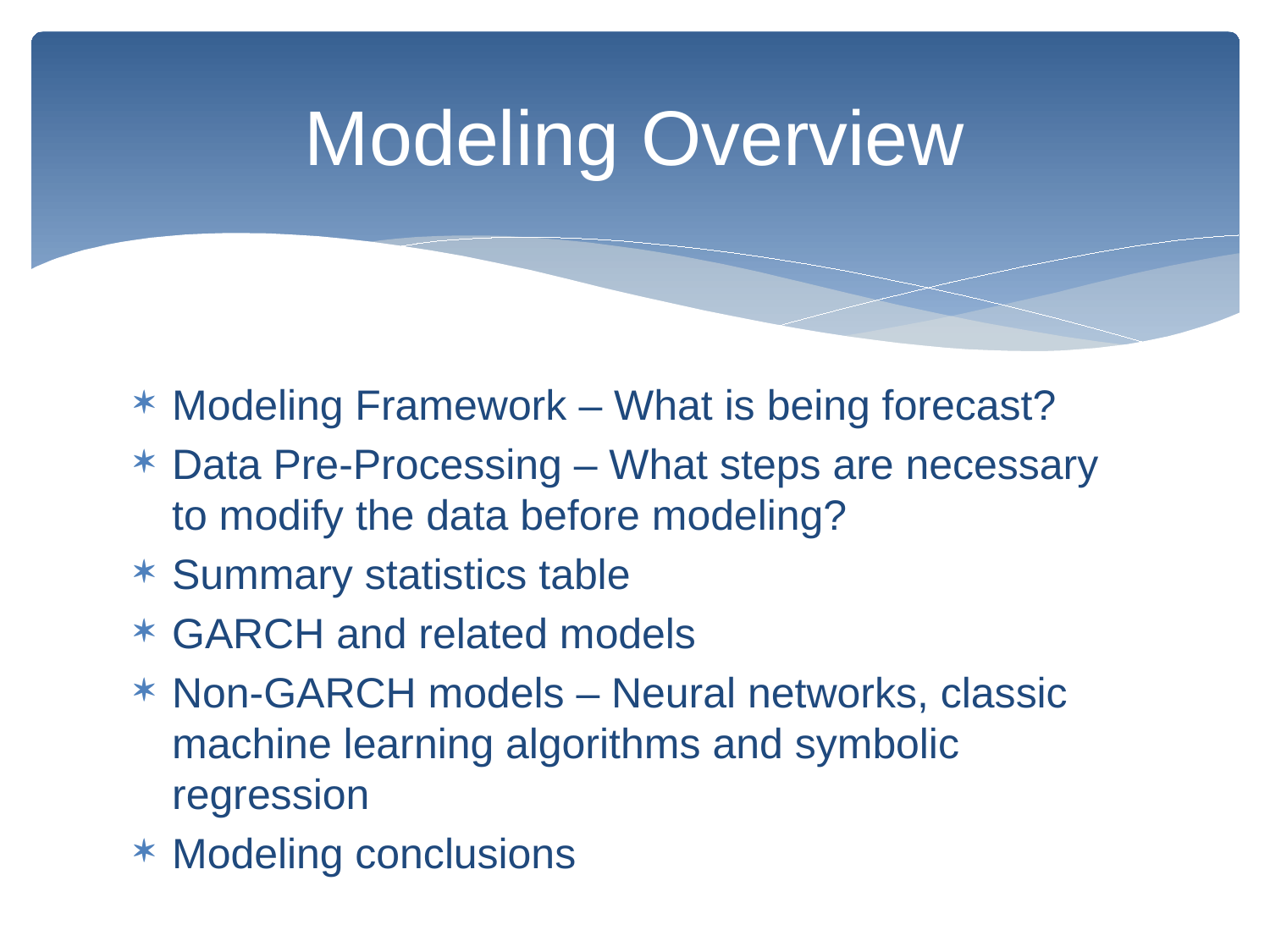

# Modeling Overview
Modeling Framework – What is being forecast?
Data Pre-Processing – What steps are necessary to modify the data before modeling?
Summary statistics table
GARCH and related models
Non-GARCH models – Neural networks, classic machine learning algorithms and symbolic regression
Modeling conclusions